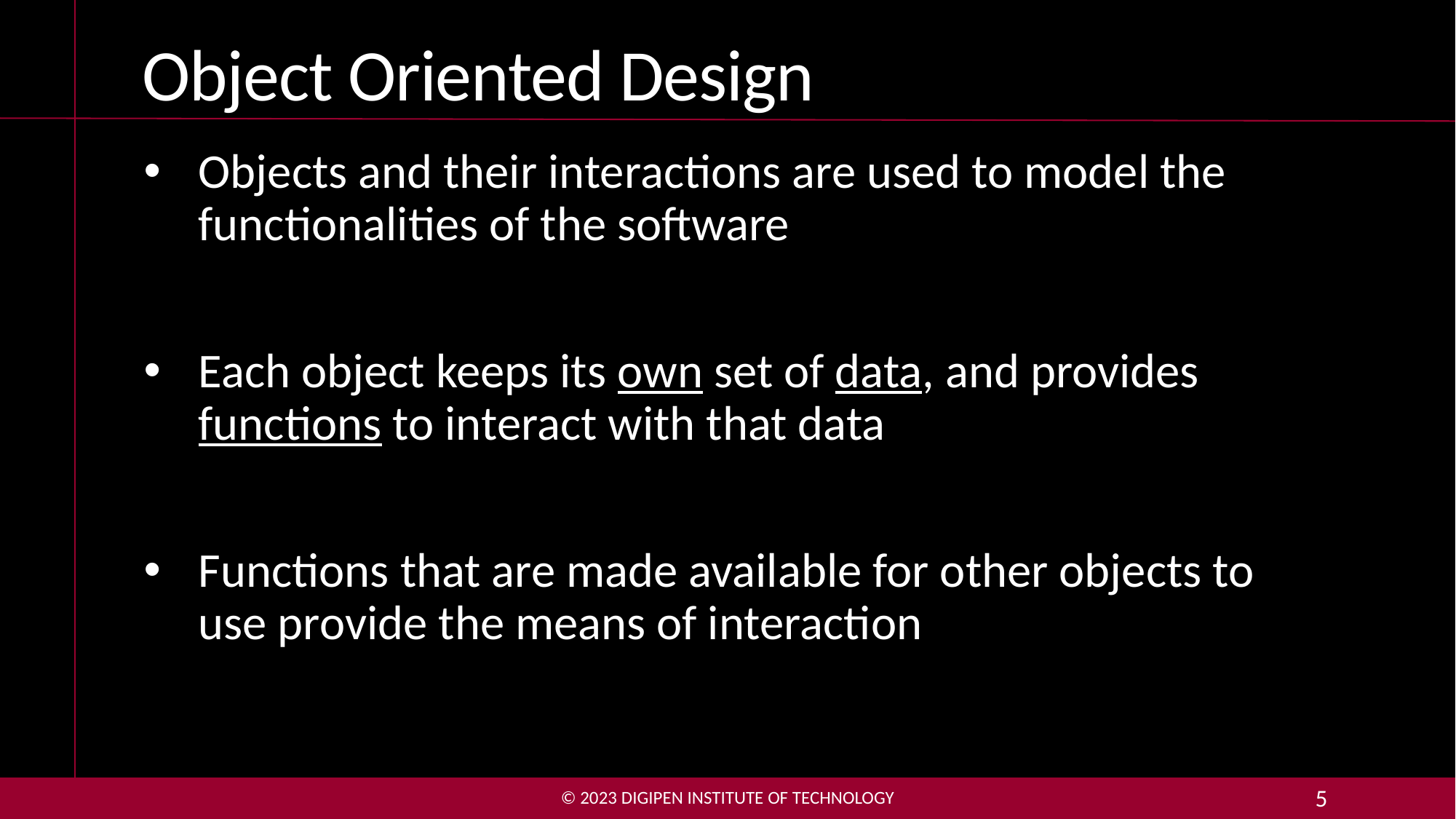

# Object Oriented Design
Objects and their interactions are used to model the functionalities of the software

Each object keeps its own set of data, and provides functions to interact with that data

Functions that are made available for other objects to use provide the means of interaction
© 2023 DigiPen Institute of Technology
5